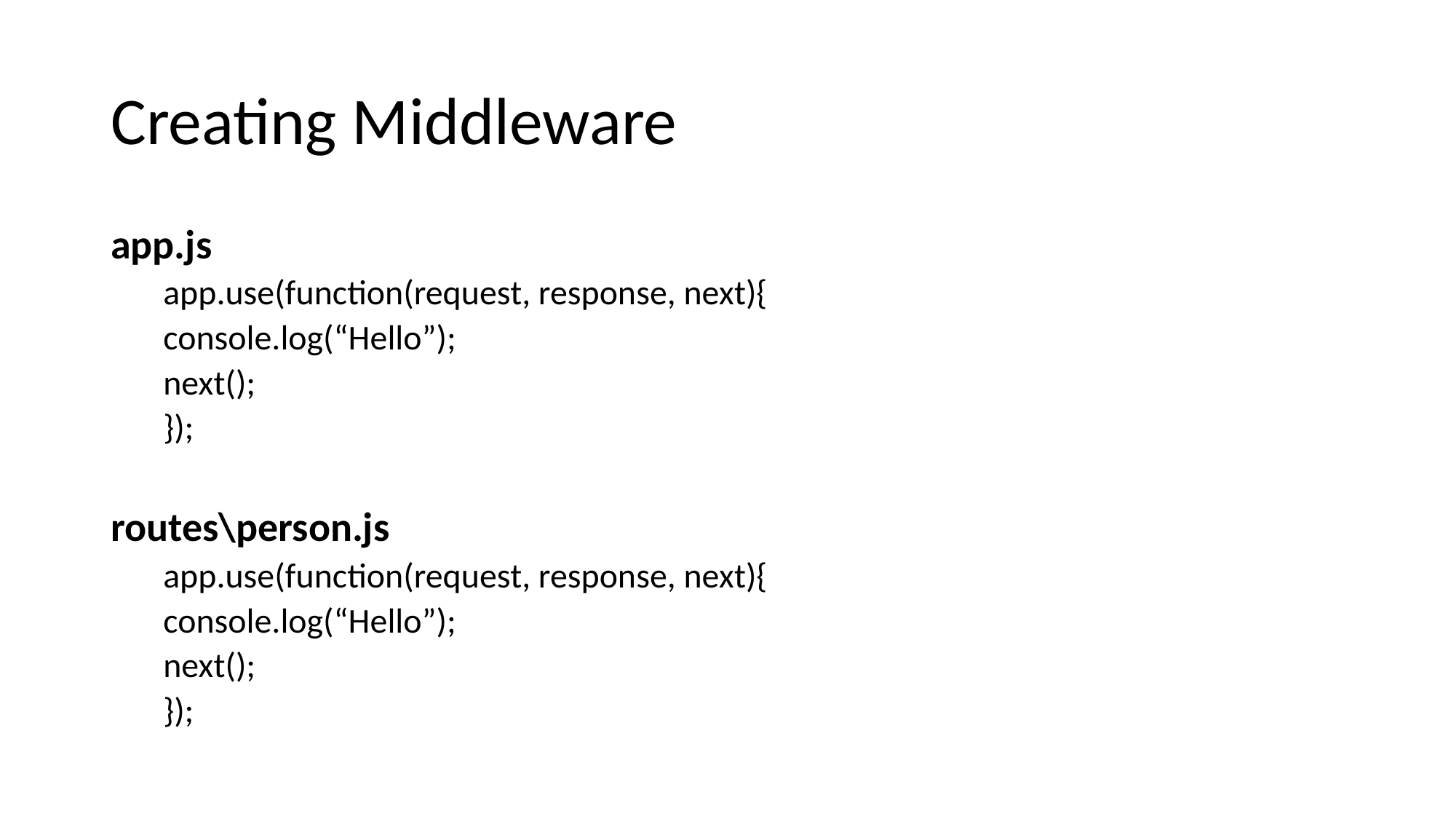

# Creating Middleware
app.js
app.use(function(request, response, next){
	console.log(“Hello”);
	next();
});

routes\person.js
app.use(function(request, response, next){
	console.log(“Hello”);
	next();
});